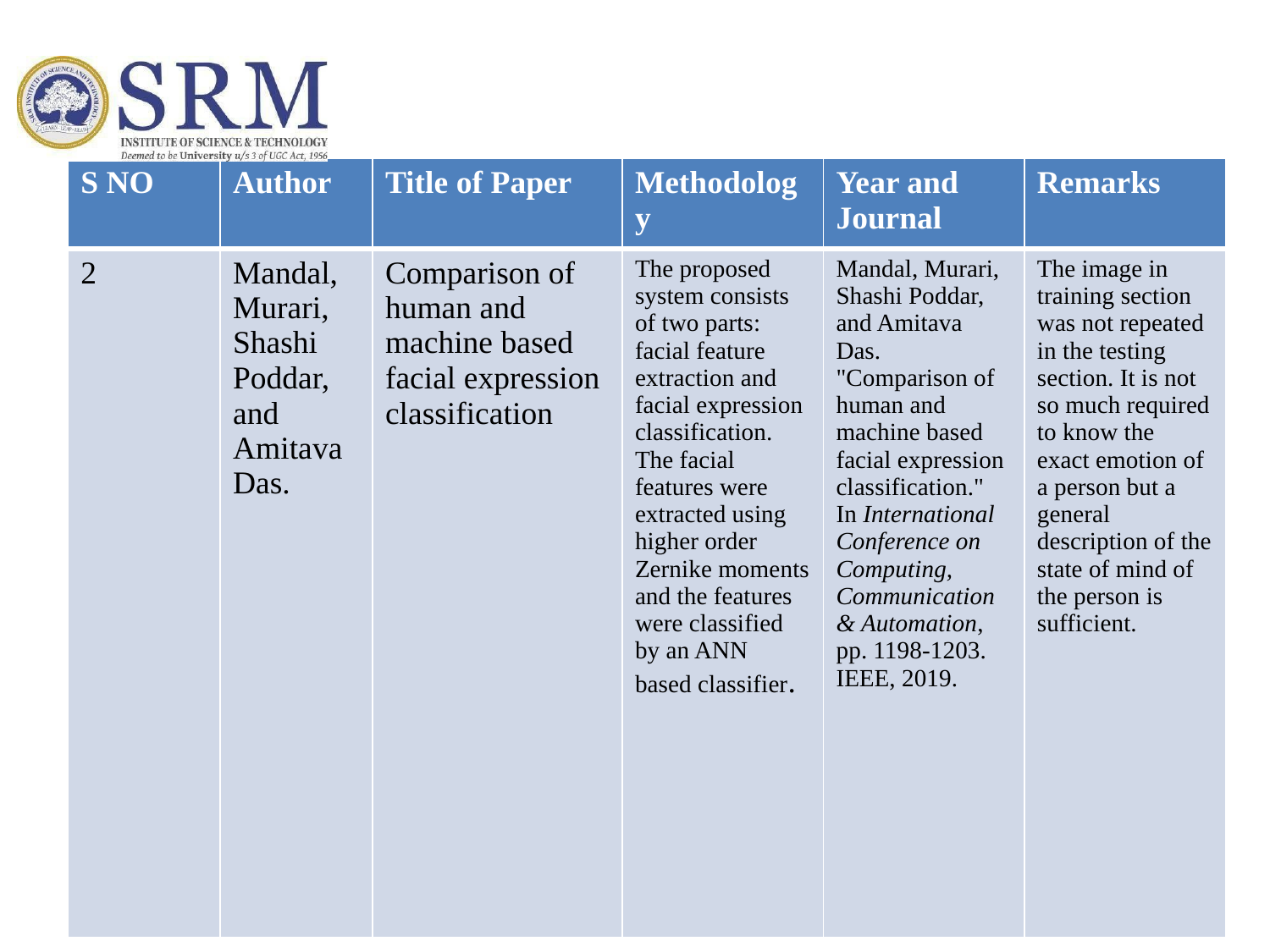

#

| S NO | Author | Title of Paper | Methodology | Year and Journal | Remarks |
| --- | --- | --- | --- | --- | --- |
| 2 | Mandal, Murari, Shashi Poddar, and Amitava Das. | Comparison of human and machine based facial expression classification | The proposed system consists of two parts: facial feature extraction and facial expression classification. The facial features were extracted using higher order Zernike moments and the features were classified by an ANN based classifier. | Mandal, Murari, Shashi Poddar, and Amitava Das. "Comparison of human and machine based facial expression classification." In International Conference on Computing, Communication & Automation, pp. 1198-1203. IEEE, 2019. | The image in training section was not repeated in the testing section. It is not so much required to know the exact emotion of a person but a general description of the state of mind of the person is sufficient. |